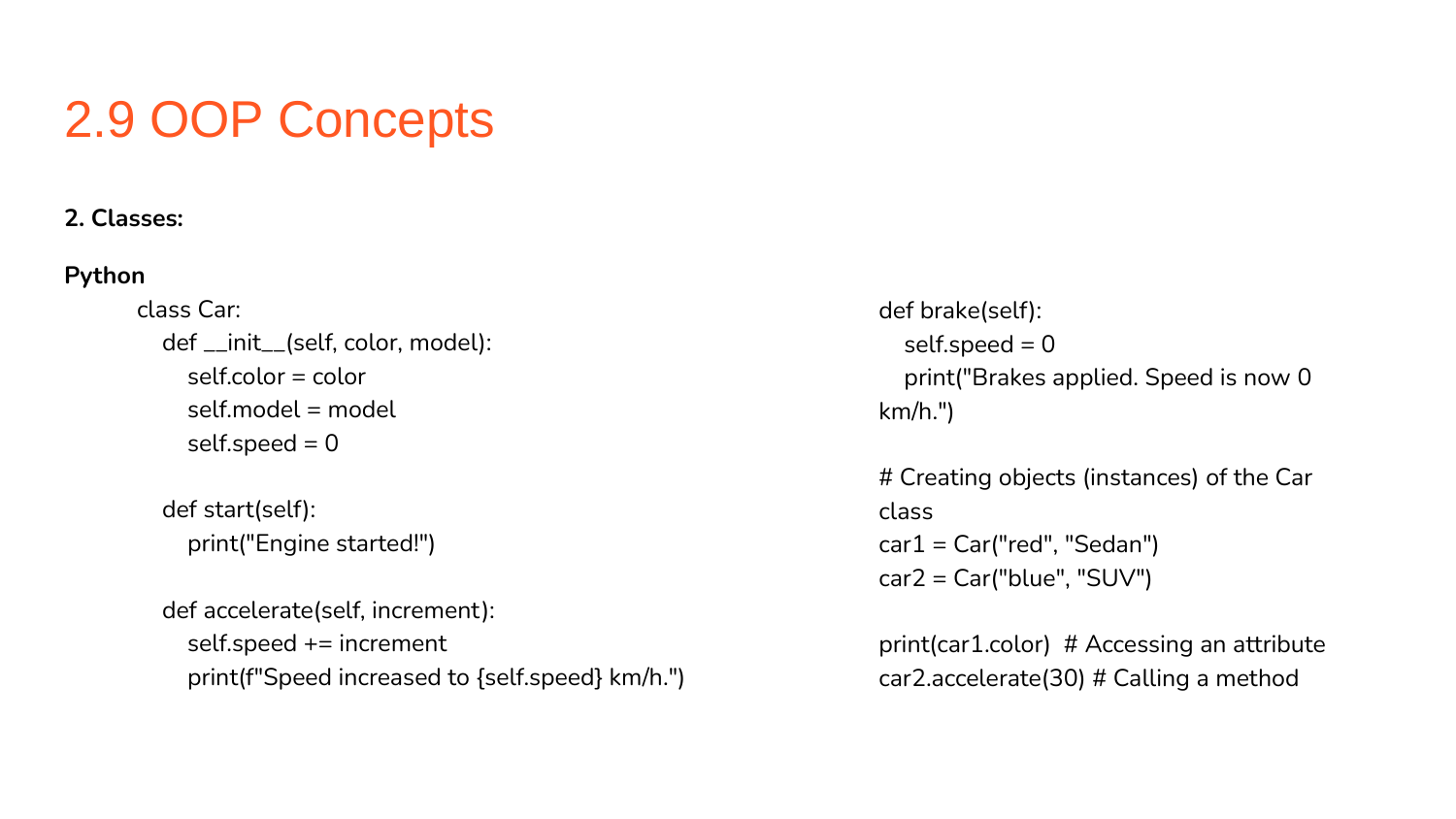

# 2.9 OOP Concepts
2. Classes:
Python
class Car:
    def __init__(self, color, model):
        self.color = color
        self.model = model
        self.speed = 0

    def start(self):
        print("Engine started!")

    def accelerate(self, increment):
        self.speed += increment
        print(f"Speed increased to {self.speed} km/h.")

3. Encapsulation:
Encapsulation is the bundling of data (attributes) and the methods that operate on that data within a single unit (a class).
It helps in hiding the internal implementation details of an object and exposing only a controlled interface to interact with it. This protects the data from accidental modification.

In Python, encapsulation is often achieved through naming conventions (like using a single underscore _ or double underscore __ prefix for attribute names to indicate they are intended for internal use), although it's not strict access control like in some other languages.
<!-- end list -->
Python
class BankAccount:
    def __init__(self, account_number, balance):
        self.account_number = account_number
        self._balance = balance  # Single underscore suggests protected

    def deposit(self, amount):
        if amount > 0:
            self._balance += amount
            print(f"Deposited {amount}. New balance: {self._balance}")
        else:
            print("Deposit amount must be positive.")

    def withdraw(self, amount):
        if 0 < amount <= self._balance:
            self._balance -= amount
            print(f"Withdrew {amount}. New balance: {self._balance}")
        else:
            print("Insufficient funds or invalid withdrawal amount.")

    def get_balance(self):
        return self._balance

account = BankAccount("12345", 1000)
account.deposit(500)
account.withdraw(200)
print(f"Current balance: {account.get_balance()}")
# print(account._balance) # Technically accessible, but convention suggests not to directly modify

4. Inheritance:
Inheritance is a mechanism that allows a new class (the subclass or derived class) to inherit properties and methods from an existing class (the superclass or base class).
It promotes code reuse and establishes an "is-a" relationship between classes.
Example: A SportsCar class can inherit from the Car class, inheriting its basic attributes and methods, and then add its own specific attributes (like turbo_enabled) and methods (like enable_turbo()).
<!-- end list -->
Python
class Car:
    def __init__(self, color, model):
        self.color = color
        self.model = model
        self.speed = 0

    def start(self):
        print("Engine started!")

    def accelerate(self, increment):
        self.speed += increment
        print(f"Speed increased to {self.speed} km/h.")

class SportsCar(Car):  # SportsCar inherits from Car
    def __init__(self, color, model, turbo_enabled=False):
        super().__init__(color, model)  # Call the superclass's __init__
        self.turbo_enabled = turbo_enabled

    def enable_turbo(self):
        self.turbo_enabled = True
        print("Turbo enabled!")

    # Override the accelerate method
    def accelerate(self, increment):
        if self.turbo_enabled:
            increment *= 2  # Turbo makes it accelerate faster
        super().accelerate(increment) # Call the superclass's accelerate

my_sportscar = SportsCar("red", "FastModel")
my_sportscar.start()
my_sportscar.accelerate(50)
my_sportscar.enable_turbo()
my_sportscar.accelerate(50)

5. Polymorphism:
Polymorphism (meaning "many forms") allows objects of different classes to respond to the same method call in their own way.
It enables you to write code that can work with objects of different classes without needing to know their specific type, as long as they share a common interface (e.g., they implement the same method names).
Example: If you have different shapes (like Circle, Square, Triangle), each can have a calculate_area() method, but the implementation of this method will be different for each shape. You can then call calculate_area() on any shape object without needing to know its specific type.
<!-- end list -->
Python
class Dog:
    def speak(self):
        return "Woof!"

class Cat:
    def speak(self):
        return "Meow!"

def animal_sound(animal):
    print(animal.speak())

my_dog = Dog()
my_cat = Cat()

animal_sound(my_dog)  # Output: Woof!
animal_sound(my_cat)  # Output: Meow!

# Both Dog and Cat have a 'speak' method, so the 'animal_sound' function can work with either.

Key Concepts in Python OOP:
__init__(self, ...): The constructor method. It's automatically called when an object is created and is used to initialize the object's attributes. The self parameter refers to the instance of the class being created.

self: A reference to the instance of the class. It's the first parameter in instance methods and is used to access the object's attributes and other methods.
Methods: Functions defined within a class. They define the behavior of the objects of that class.
Attributes: Variables associated with an object. They store the object's data.
Inheritance (super()): The super() function is used to call methods from the parent class, especially useful in the __init__ method of a subclass to initialize inherited attributes.
Method Overriding: A subclass can provide its own implementation of a method that is already defined in its superclass.
Benefits of OOP:
Modularity: Code is broken down into self-contained objects, making it easier to manage and understand.
Reusability: Inheritance allows you to reuse code from existing classes, reducing redundancy.
Maintainability: Changes in one object are less likely to affect other parts of the program.
Flexibility: Polymorphism allows you to easily extend and modify the behavior of your program.
Modeling Real World: OOP makes it easier to model real-world entities and their interactions in your code.

def brake(self):
    self.speed = 0
    print("Brakes applied. Speed is now 0 km/h.")

# Creating objects (instances) of the Car class
car1 = Car("red", "Sedan")
car2 = Car("blue", "SUV")

print(car1.color)  # Accessing an attribute
car2.accelerate(30) # Calling a method